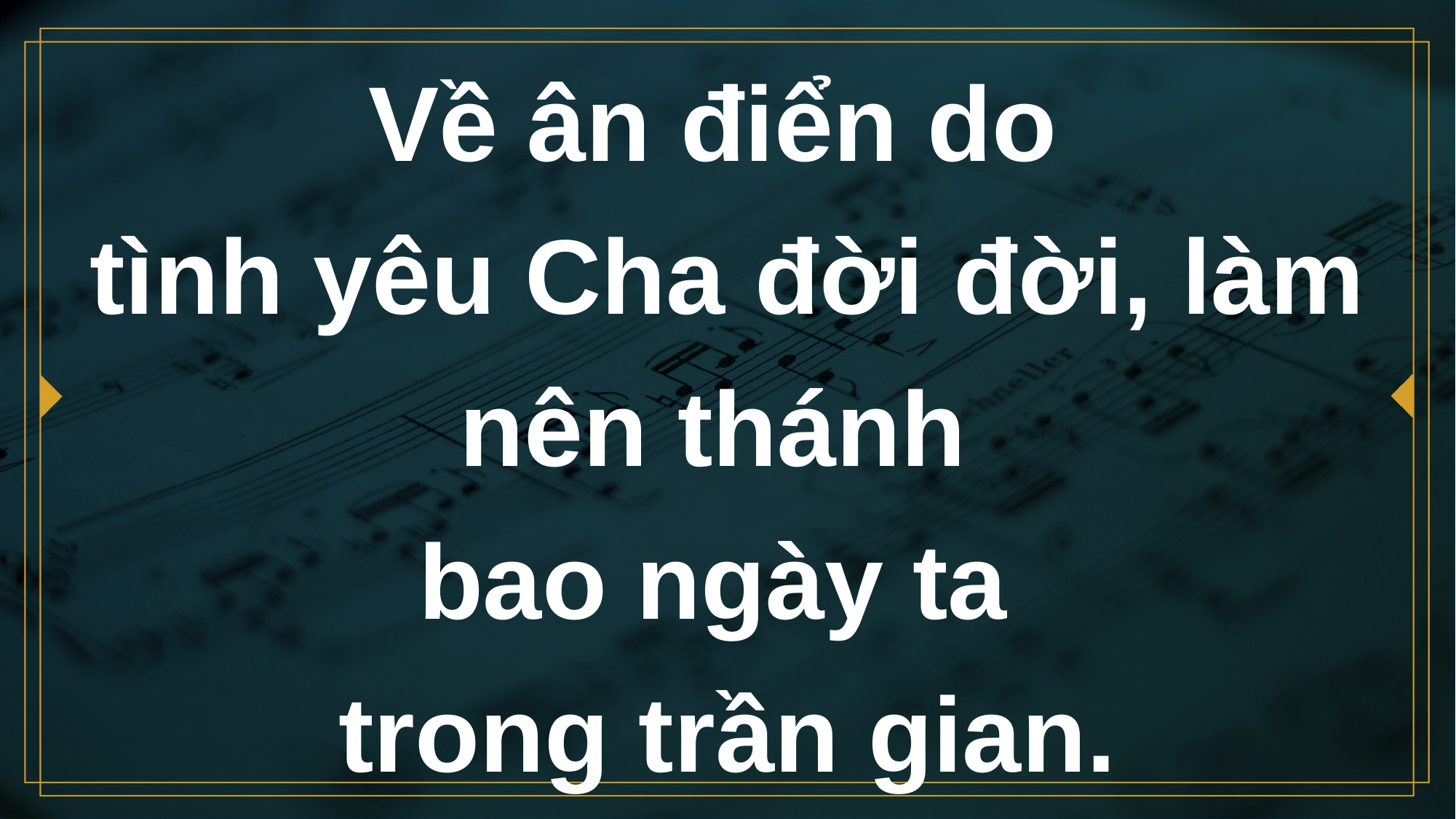

# Về ân điển do tình yêu Cha đời đời, làm nên thánh bao ngày ta trong trần gian.